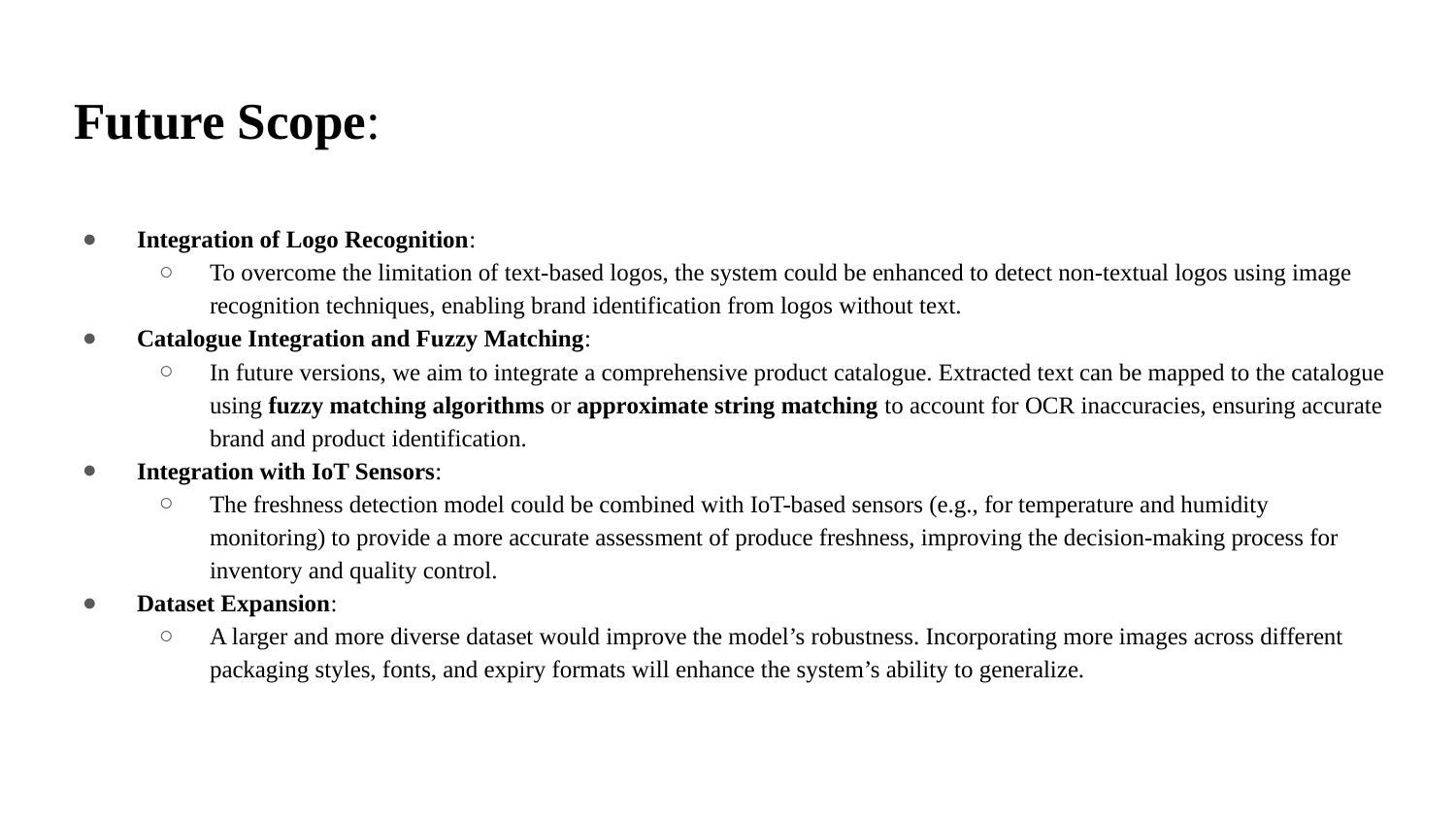

# Future Scope:
Integration of Logo Recognition:
To overcome the limitation of text-based logos, the system could be enhanced to detect non-textual logos using image recognition techniques, enabling brand identification from logos without text.
Catalogue Integration and Fuzzy Matching:
In future versions, we aim to integrate a comprehensive product catalogue. Extracted text can be mapped to the catalogue using fuzzy matching algorithms or approximate string matching to account for OCR inaccuracies, ensuring accurate brand and product identification.
Integration with IoT Sensors:
The freshness detection model could be combined with IoT-based sensors (e.g., for temperature and humidity monitoring) to provide a more accurate assessment of produce freshness, improving the decision-making process for inventory and quality control.
Dataset Expansion:
A larger and more diverse dataset would improve the model’s robustness. Incorporating more images across different packaging styles, fonts, and expiry formats will enhance the system’s ability to generalize.